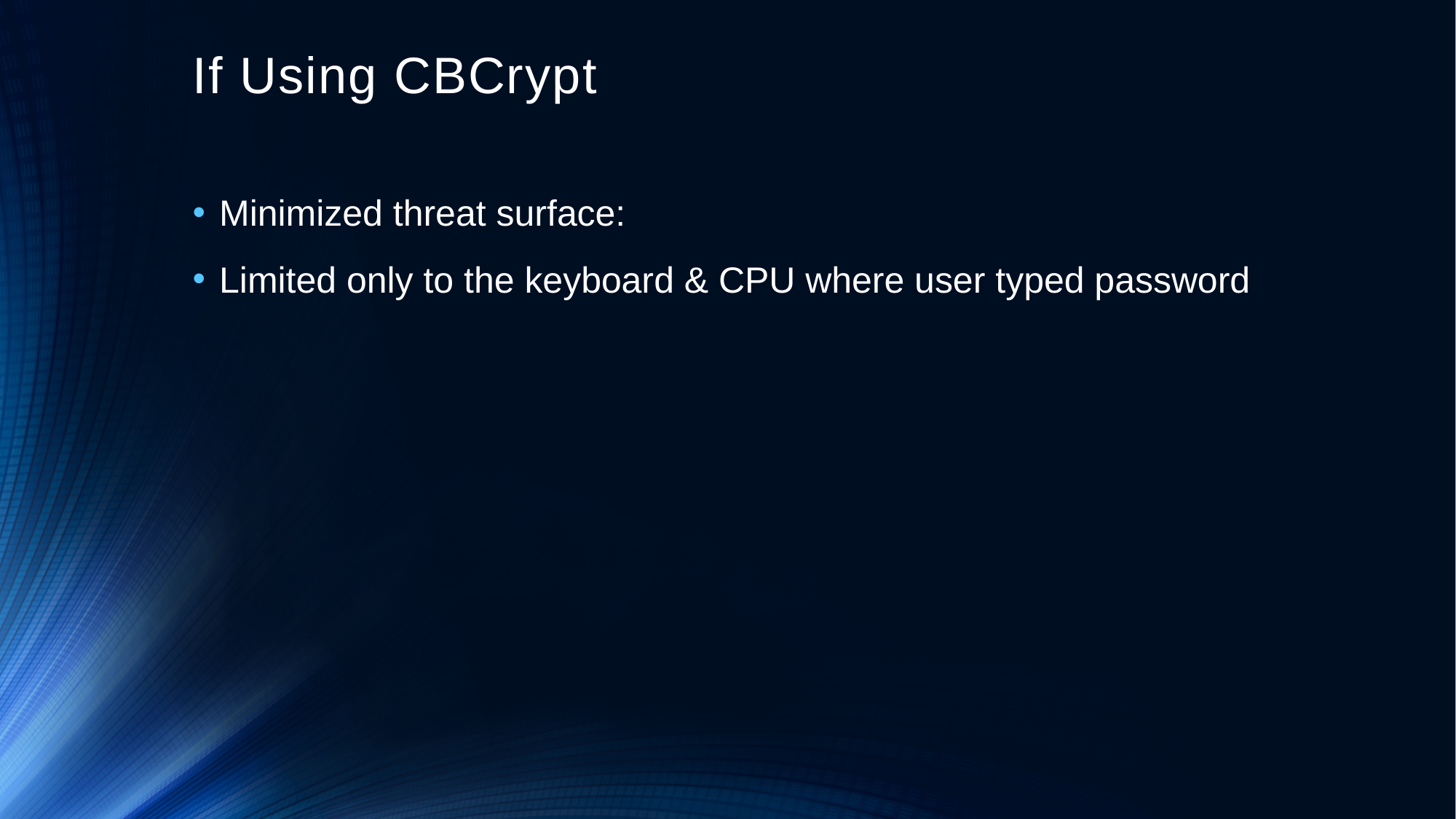

# If Using CBCrypt

Minimized threat surface:
Limited only to the keyboard & CPU where user typed password